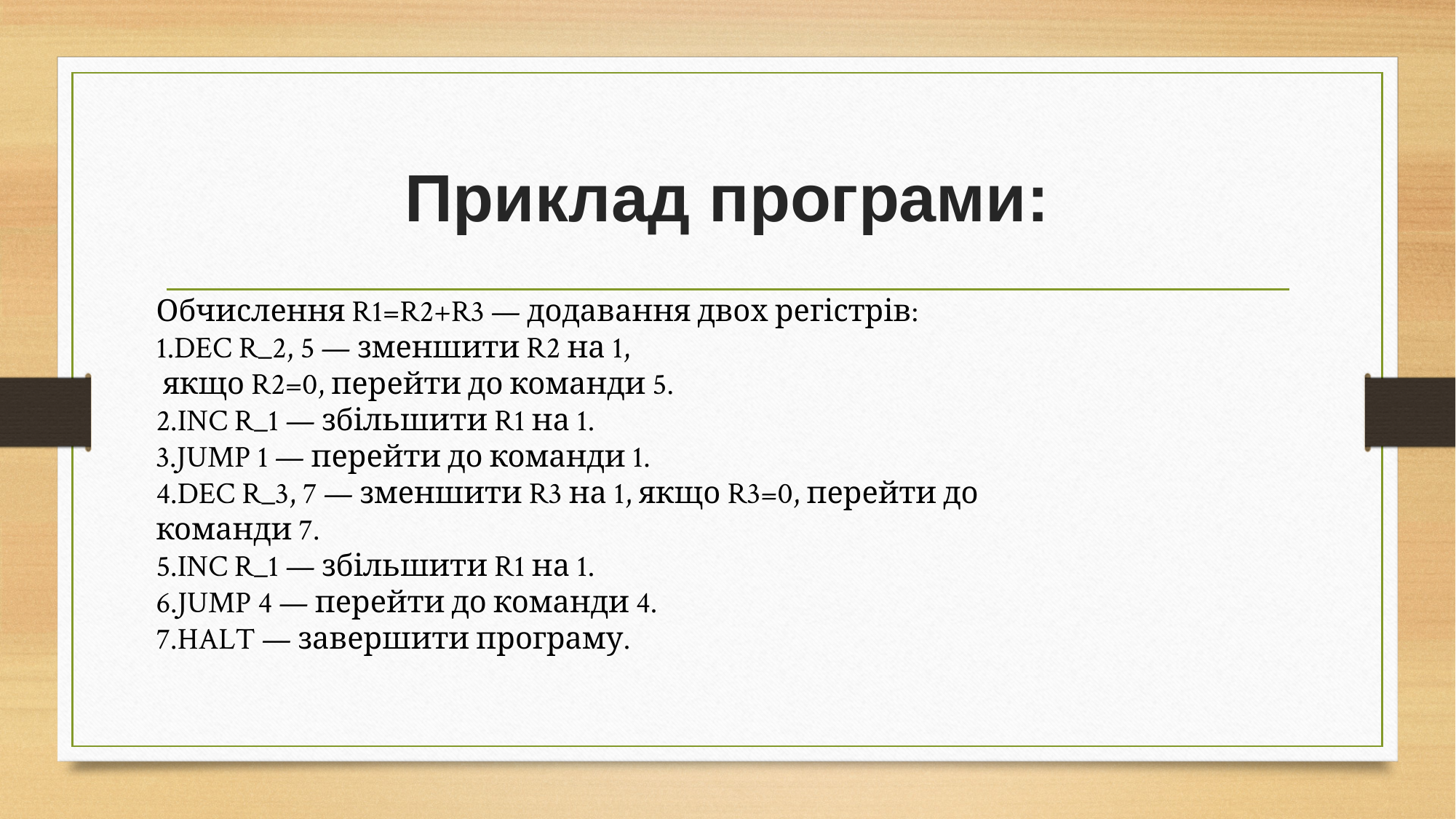

# Приклад програми:
Обчислення R1​=R2​+R3​ — додавання двох регістрів:
DEC R_2, 5 — зменшити R2​ на 1,
 якщо R2=0, перейти до команди 5.
INC R_1 — збільшити R1​ на 1.
JUMP 1 — перейти до команди 1.
DEC R_3, 7 — зменшити R3​ на 1, якщо R3=0, перейти до команди 7.
INC R_1 — збільшити R1​ на 1.
JUMP 4 — перейти до команди 4.
HALT — завершити програму.